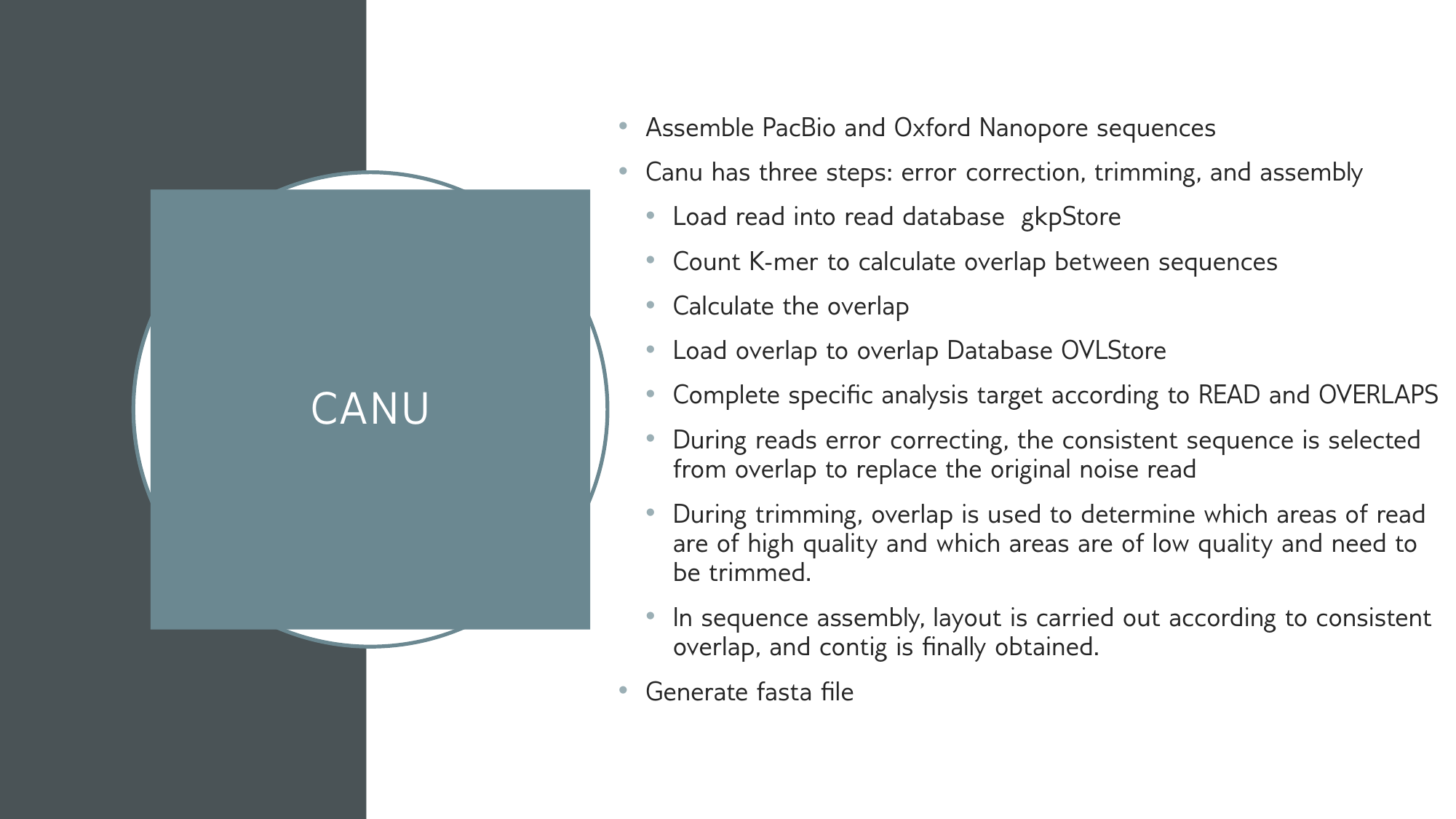

Assemble PacBio and Oxford Nanopore sequences
Canu has three steps: error correction, trimming, and assembly
Load read into read database  gkpStore
Count K-mer to calculate overlap between sequences
Calculate the overlap
Load overlap to overlap Database OVLStore
Complete specific analysis target according to READ and OVERLAPS
During reads error correcting, the consistent sequence is selected from overlap to replace the original noise read
During trimming, overlap is used to determine which areas of read are of high quality and which areas are of low quality and need to be trimmed.
In sequence assembly, layout is carried out according to consistent overlap, and contig is finally obtained.
Generate fasta file

# Canu